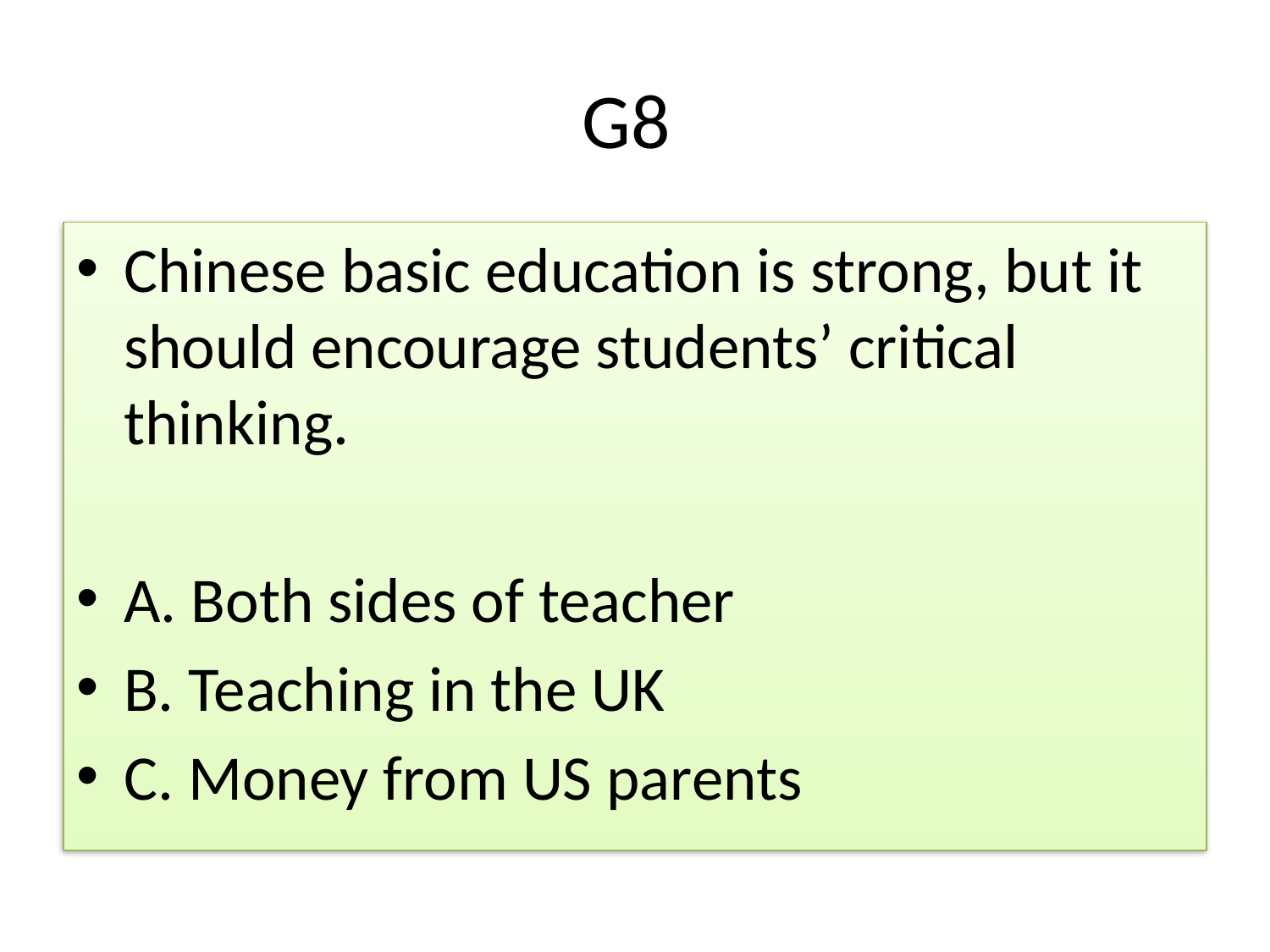

# G8
Chinese basic education is strong, but it should encourage students’ critical thinking.

A. Both sides of teacher
B. Teaching in the UK
C. Money from US parents